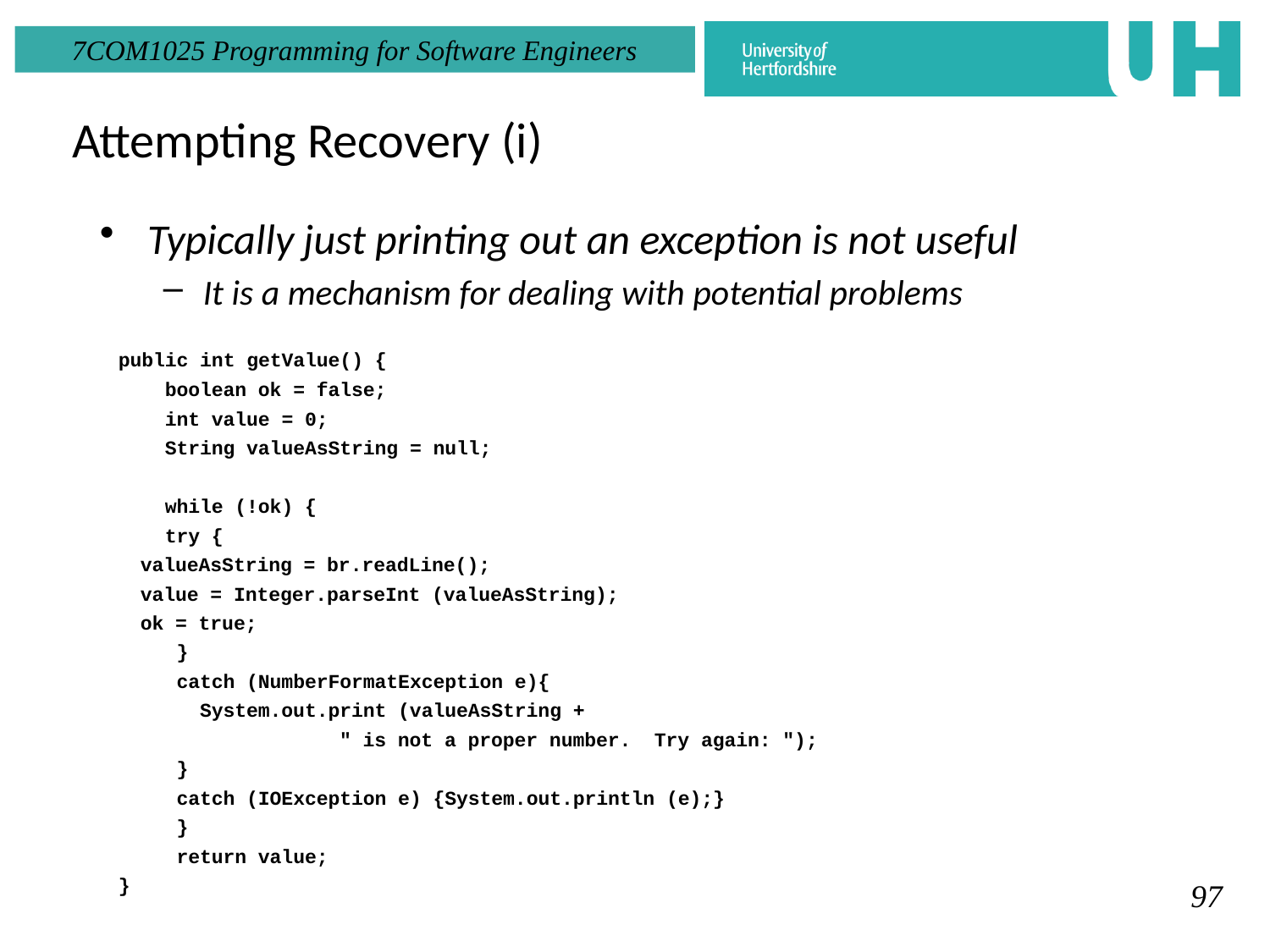

Attempting Recovery (i)
Typically just printing out an exception is not useful
It is a mechanism for dealing with potential problems
public int getValue() {
    boolean ok = false;
    int value = 0;
    String valueAsString = null;

    while (!ok) {
    try {
		valueAsString = br.readLine();
		value = Integer.parseInt (valueAsString);
		ok = true;
     }
     catch (NumberFormatException e){
       System.out.print (valueAsString +
                   " is not a proper number.  Try again: ");
     }
     catch (IOException e) {System.out.println (e);}
     }
     return value;
}
97